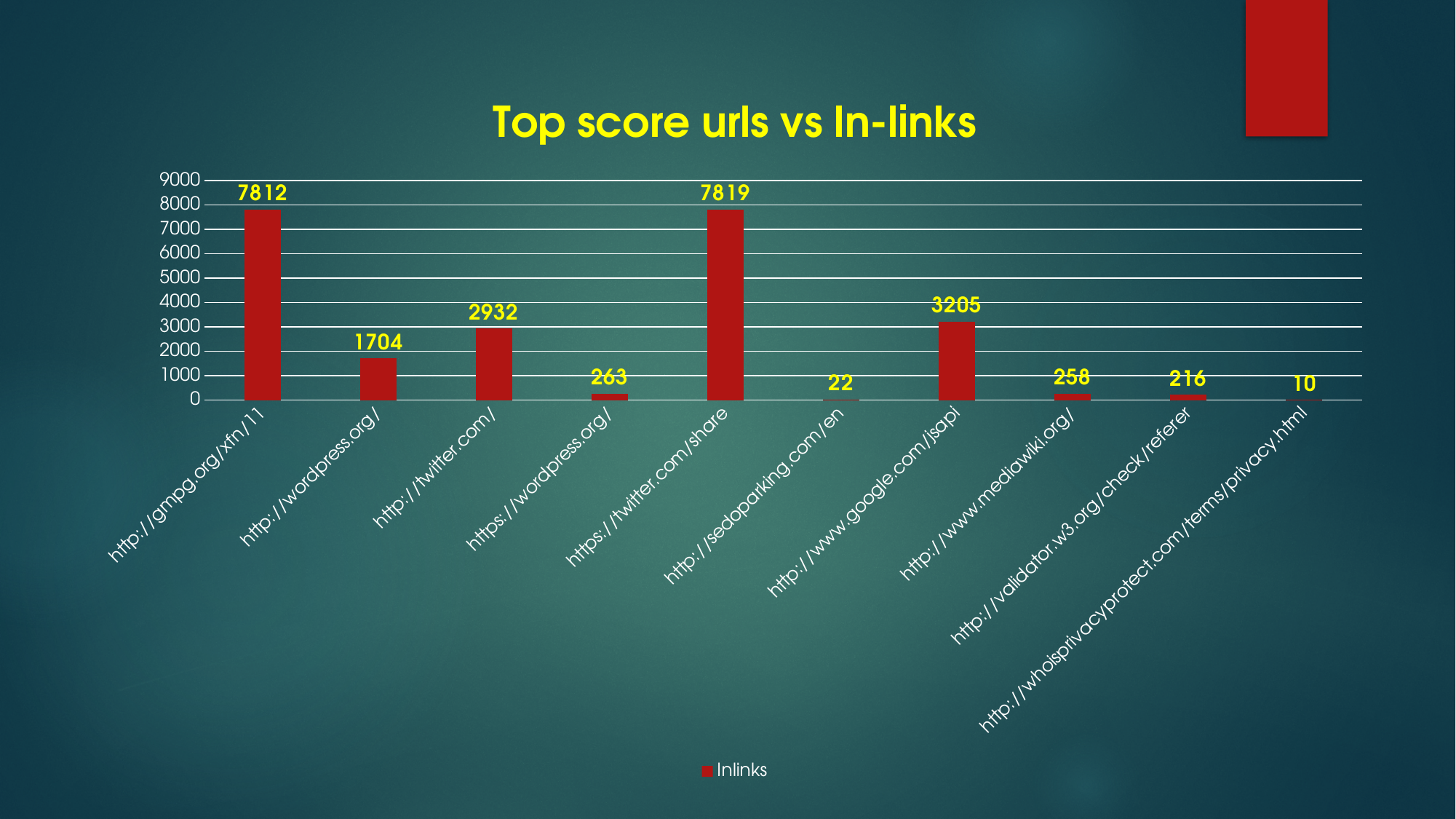

### Chart: Top score urls vs In-links

| Category | Inlinks |
|---|---|
| http://gmpg.org/xfn/11 | 7812.0 |
| http://wordpress.org/ | 1704.0 |
| http://twitter.com/ | 2932.0 |
| https://wordpress.org/ | 263.0 |
| https://twitter.com/share | 7819.0 |
| http://sedoparking.com/en | 22.0 |
| http://www.google.com/jsapi | 3205.0 |
| http://www.mediawiki.org/ | 258.0 |
| http://validator.w3.org/check/referer | 216.0 |
| http://whoisprivacyprotect.com/terms/privacy.html | 10.0 |